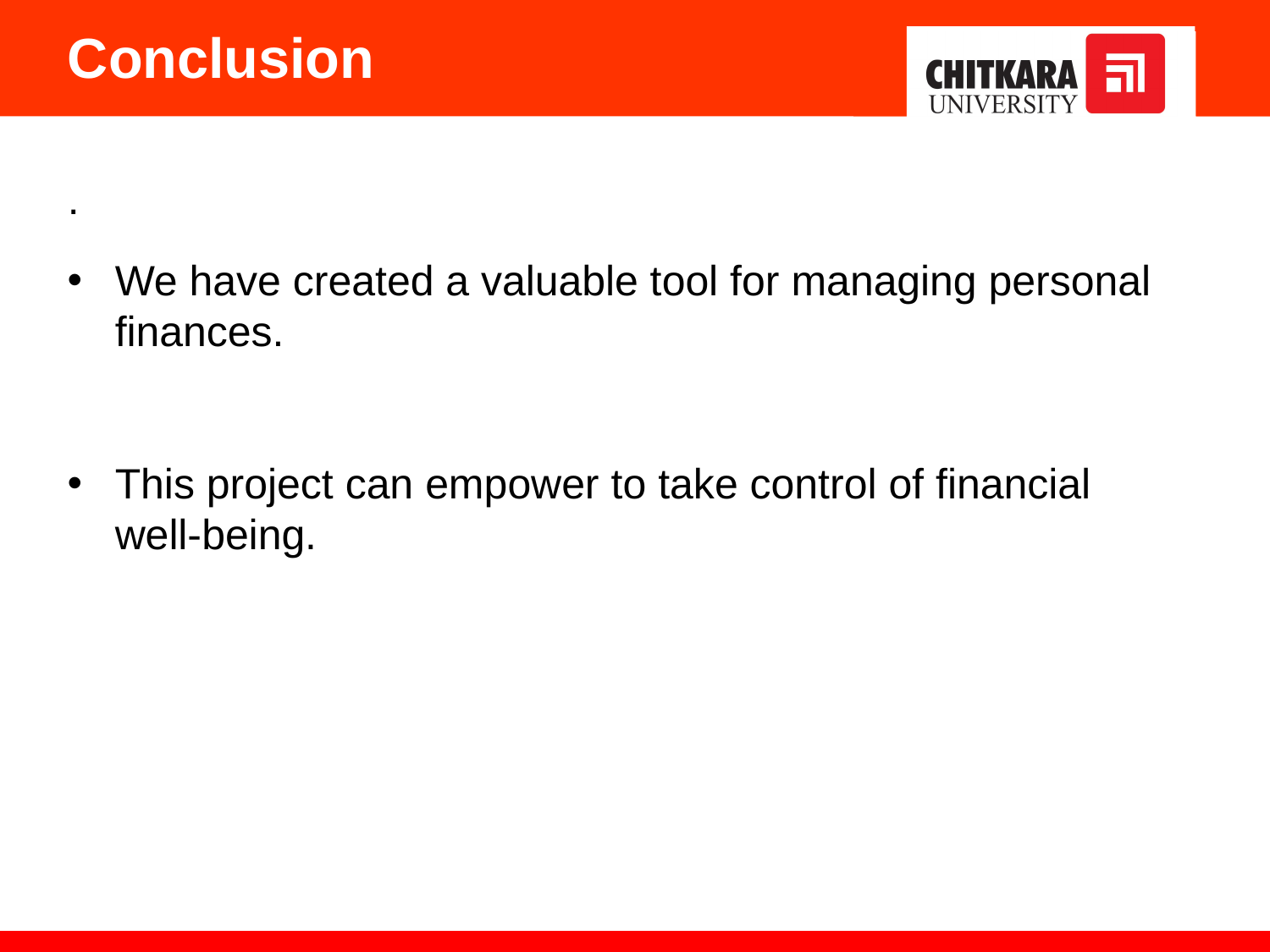

Conclusion
.
We have created a valuable tool for managing personal finances.

This project can empower to take control of financial well-being.